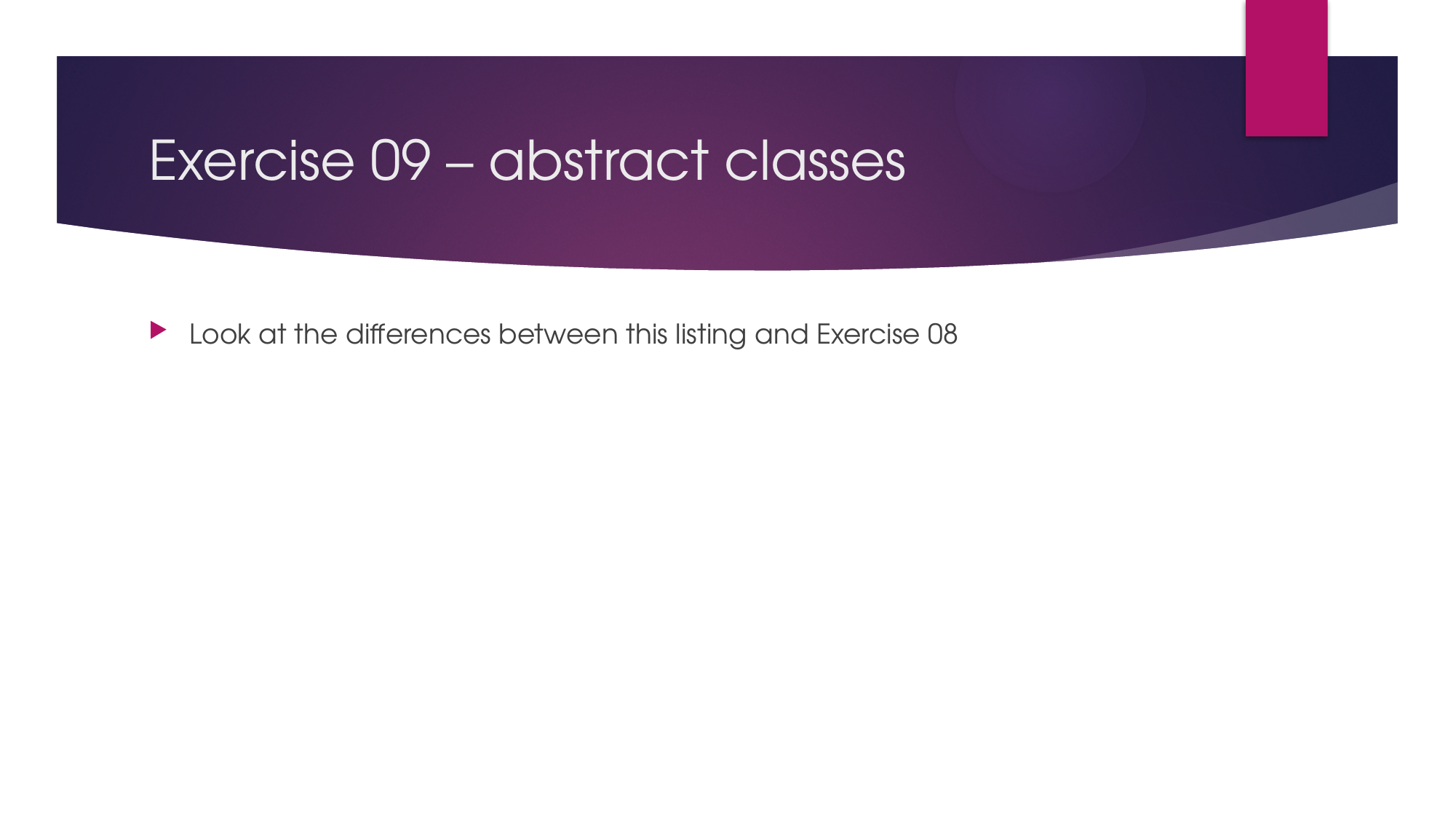

# Exercise 09 – abstract classes
Look at the differences between this listing and Exercise 08